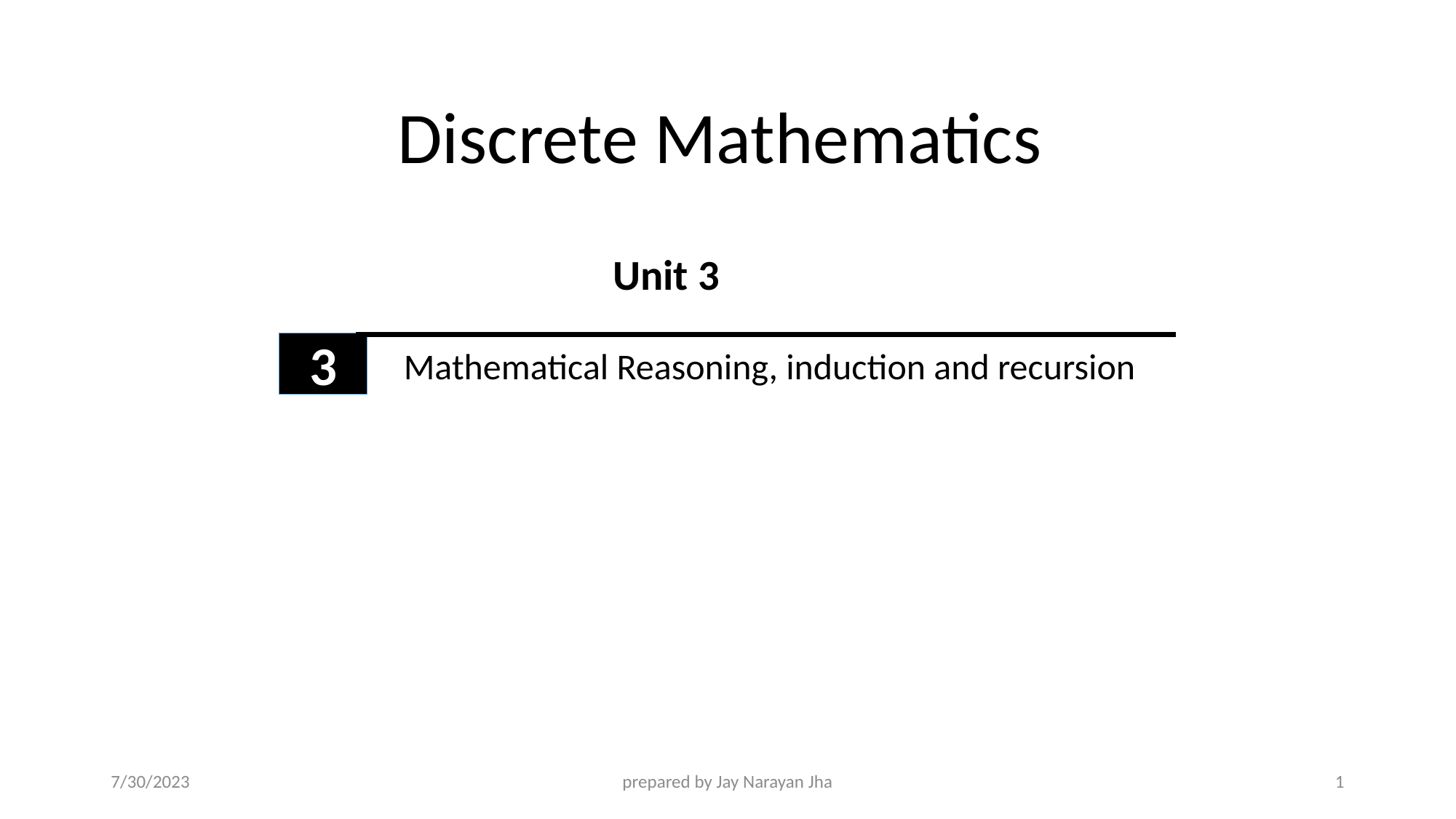

Discrete Mathematics
Unit 3
3
Mathematical Reasoning, induction and recursion
7/30/2023
prepared by Jay Narayan Jha
1